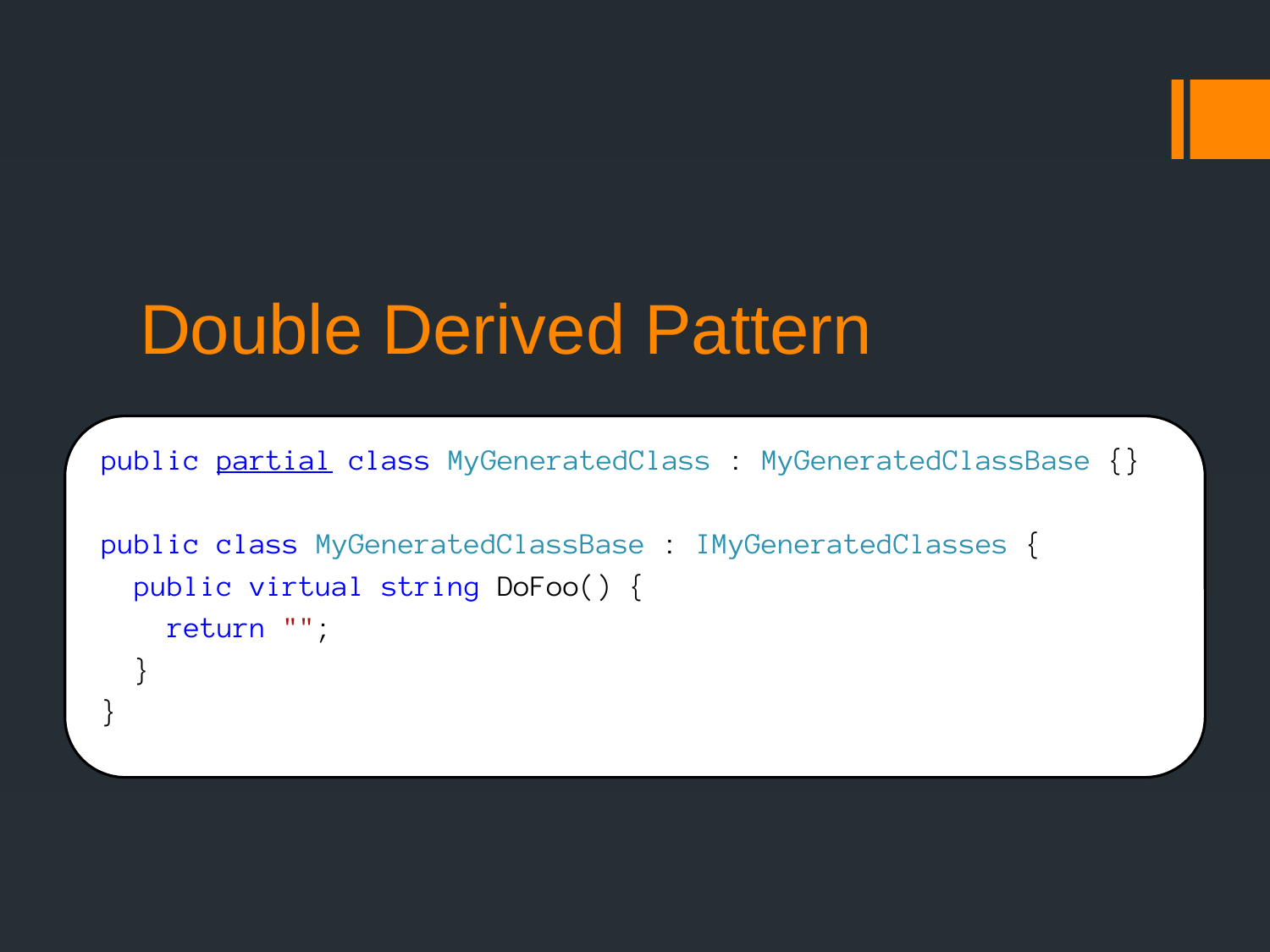

# Double Derived Pattern

public partial class MyGeneratedClass : MyGeneratedClassBase {}

public class MyGeneratedClassBase : IMyGeneratedClasses {
  public virtual string DoFoo() {
    return "";
  }
}